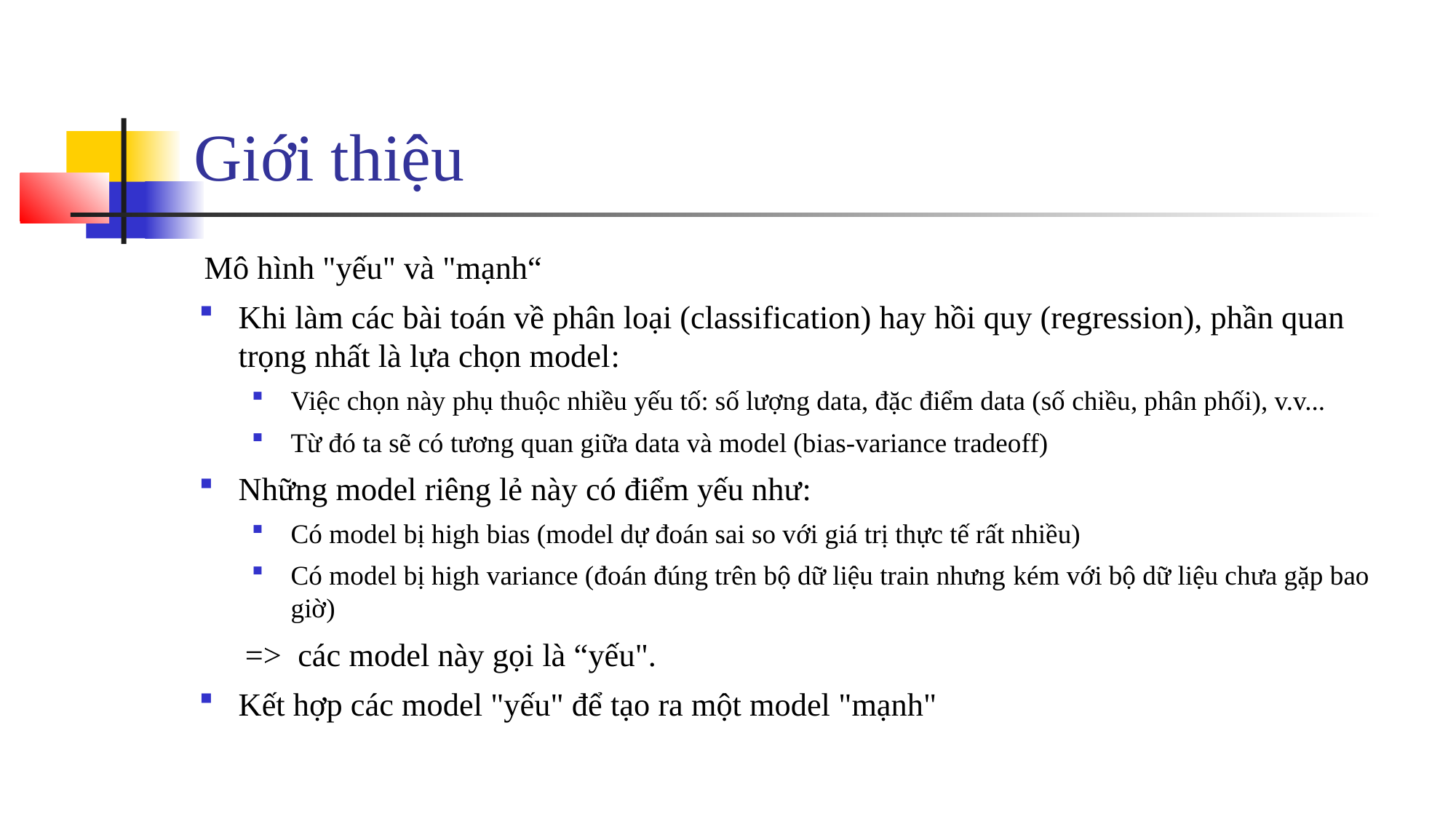

# Giới thiệu
Mô hình "yếu" và "mạnh“
Khi làm các bài toán về phân loại (classification) hay hồi quy (regression), phần quan trọng nhất là lựa chọn model:
Việc chọn này phụ thuộc nhiều yếu tố: số lượng data, đặc điểm data (số chiều, phân phối), v.v...
Từ đó ta sẽ có tương quan giữa data và model (bias-variance tradeoff)
Những model riêng lẻ này có điểm yếu như:
Có model bị high bias (model dự đoán sai so với giá trị thực tế rất nhiều)
Có model bị high variance (đoán đúng trên bộ dữ liệu train nhưng kém với bộ dữ liệu chưa gặp bao giờ)
     =>  các model này gọi là “yếu".
Kết hợp các model "yếu" để tạo ra một model "mạnh"